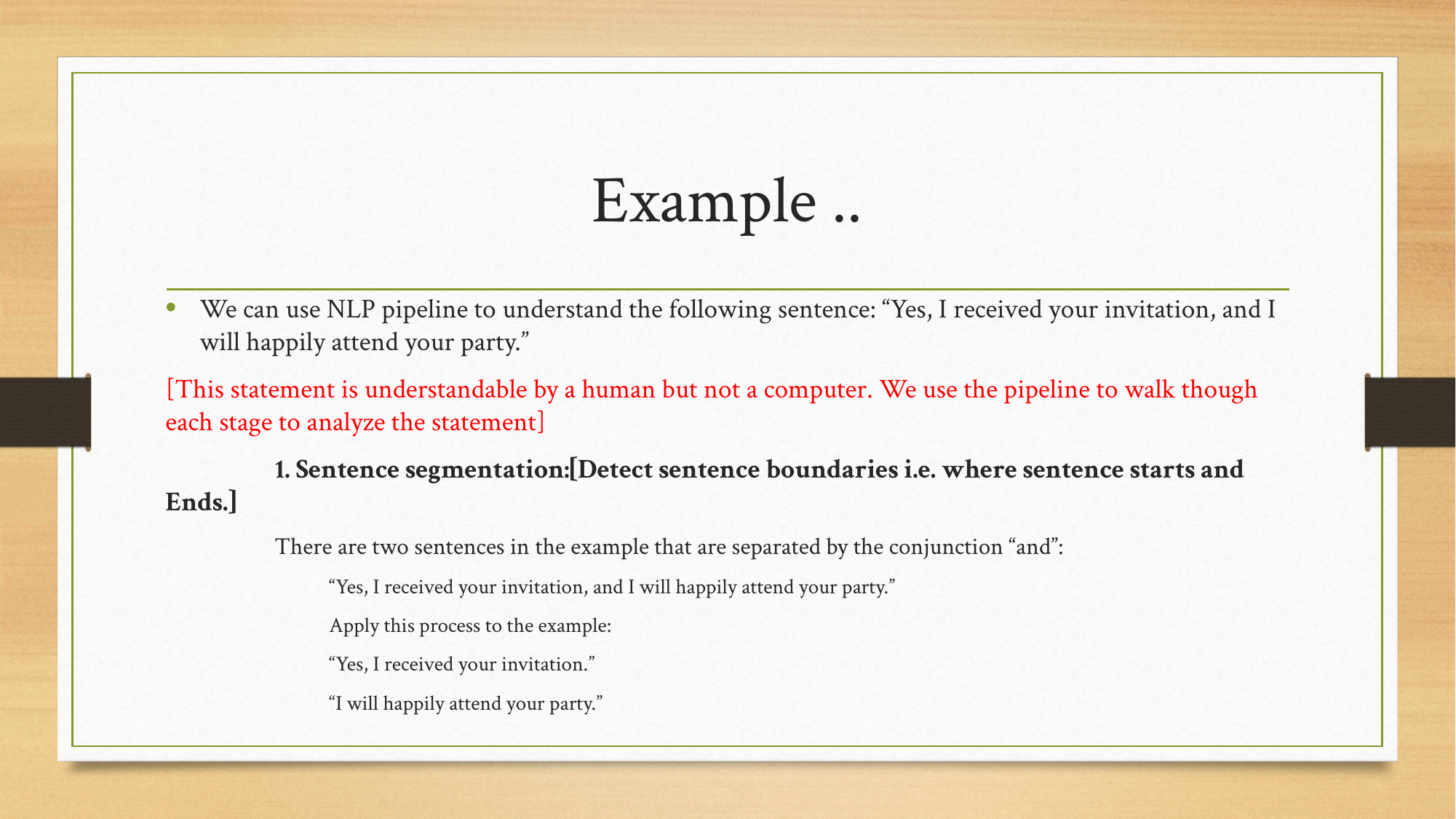

# Example ..
We can use NLP pipeline to understand the following sentence: “Yes, I received your invitation, and I will happily attend your party.”
[This statement is understandable by a human but not a computer. We use the pipeline to walk though each stage to analyze the statement]
	1. Sentence segmentation:[Detect sentence boundaries i.e. where sentence starts and Ends.]
	There are two sentences in the example that are separated by the conjunction “and”:
	“Yes, I received your invitation, and I will happily attend your party.”
	Apply this process to the example:
	“Yes, I received your invitation.”
	“I will happily attend your party.”